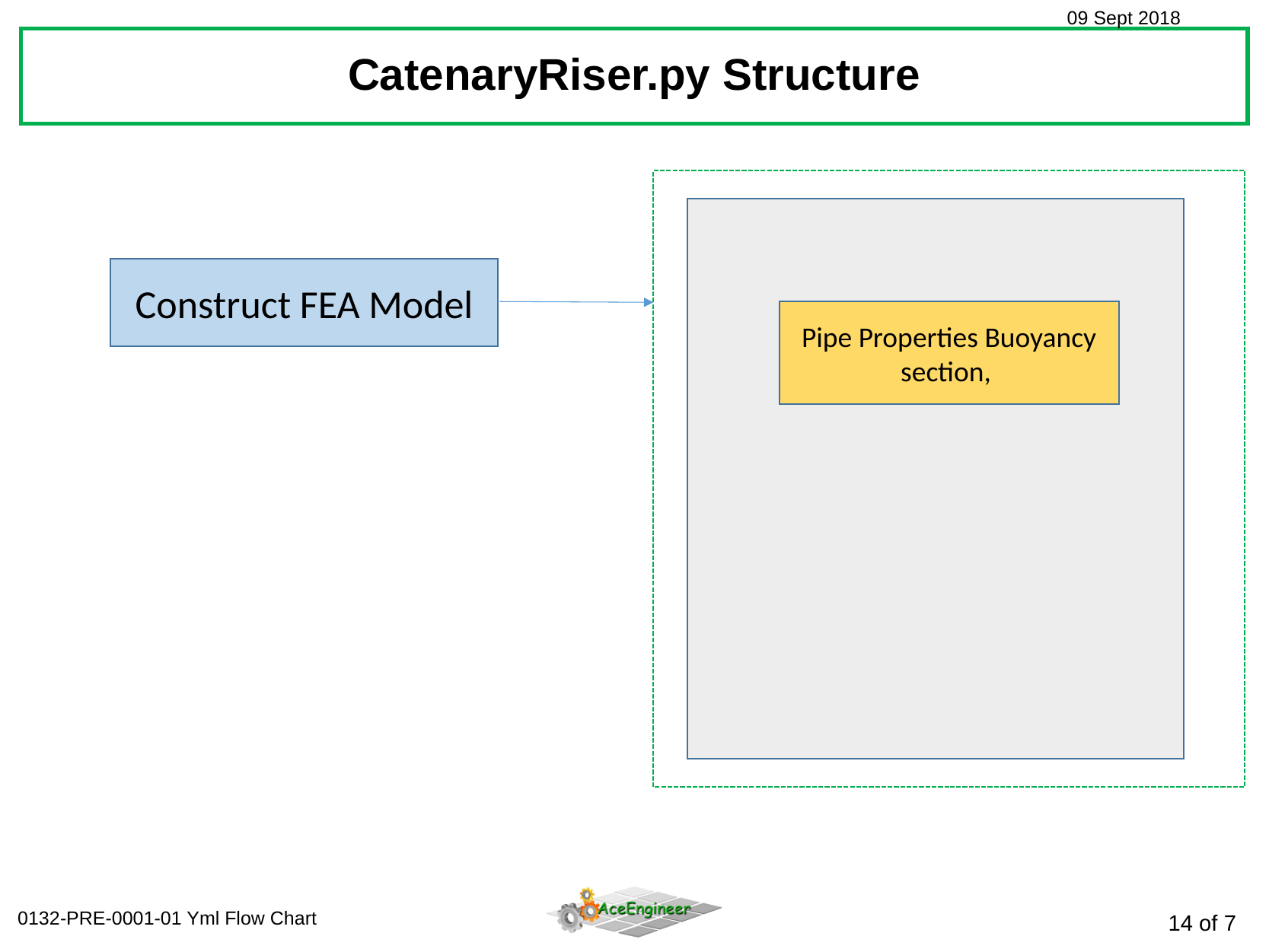

CatenaryRiser.py Structure

Construct FEA Model
Pipe Properties Buoyancy section,